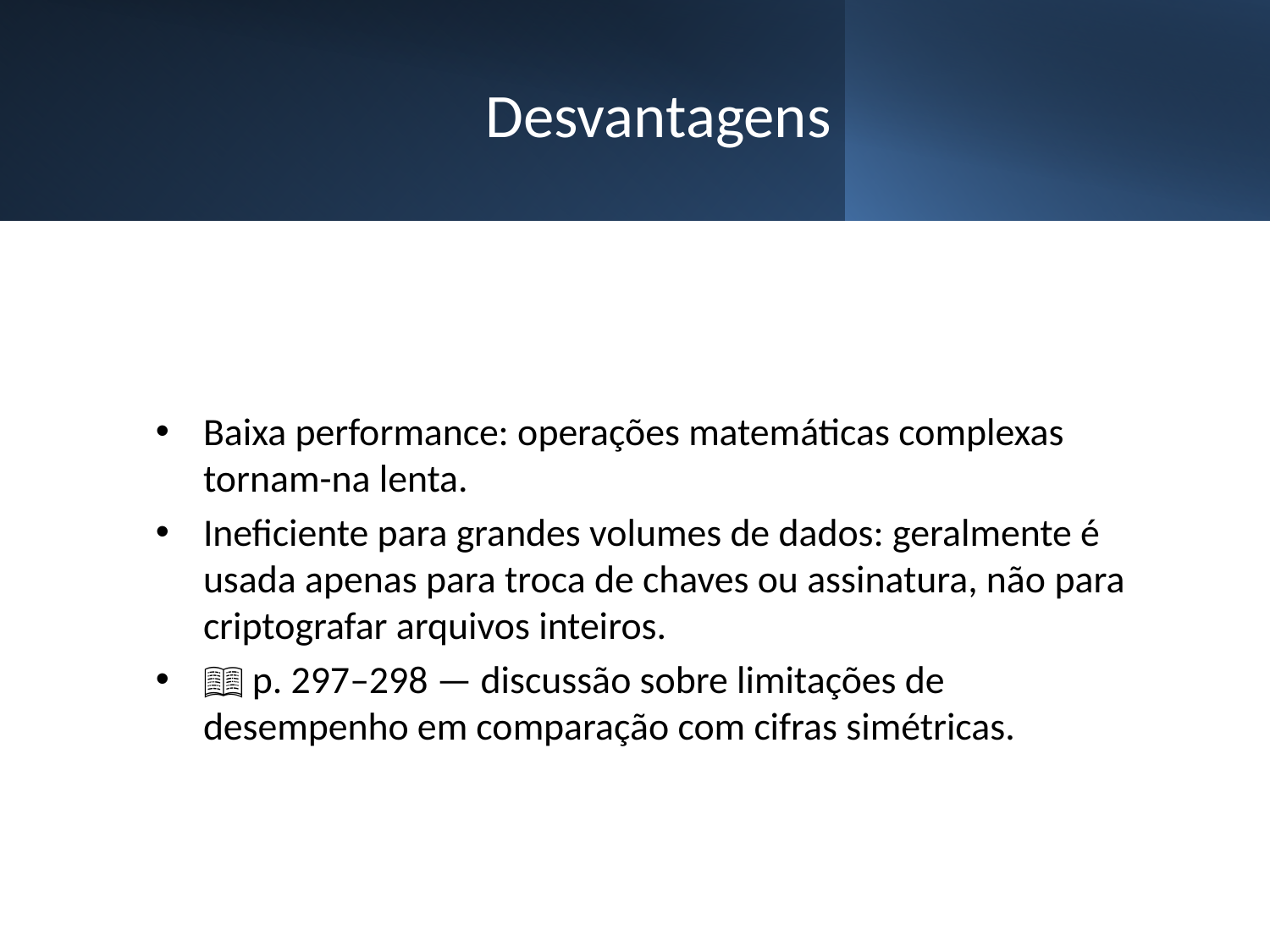

# Desvantagens
Baixa performance: operações matemáticas complexas tornam-na lenta.
Ineficiente para grandes volumes de dados: geralmente é usada apenas para troca de chaves ou assinatura, não para criptografar arquivos inteiros.
📖 p. 297–298 — discussão sobre limitações de desempenho em comparação com cifras simétricas.